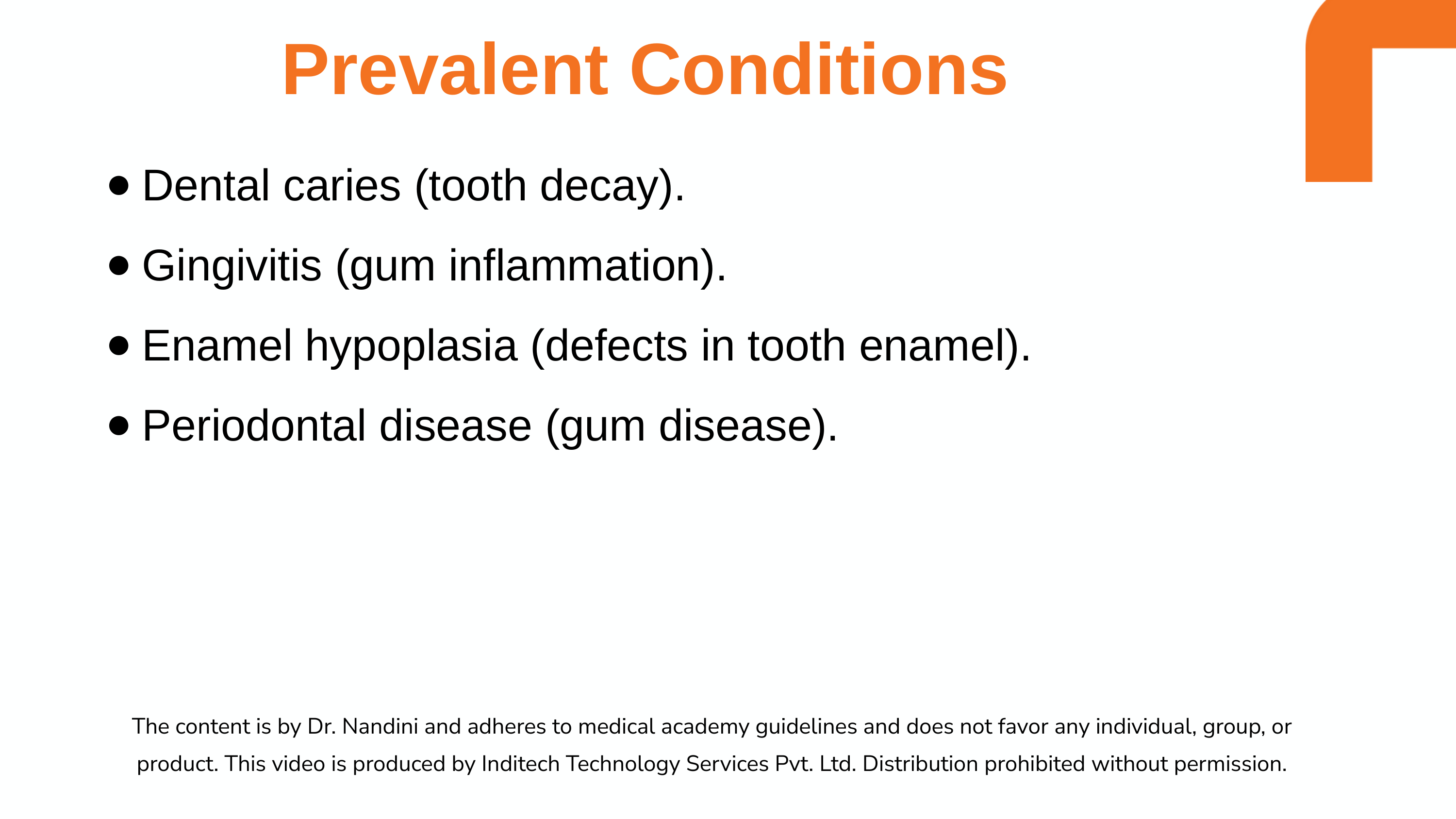

Prevalent Conditions
Dental caries (tooth decay).
Gingivitis (gum inflammation).
Enamel hypoplasia (defects in tooth enamel).
Periodontal disease (gum disease).

The content is by Dr. Nandini and adheres to medical academy guidelines and does not favor any individual, group, or product. This video is produced by Inditech Technology Services Pvt. Ltd. Distribution prohibited without permission.